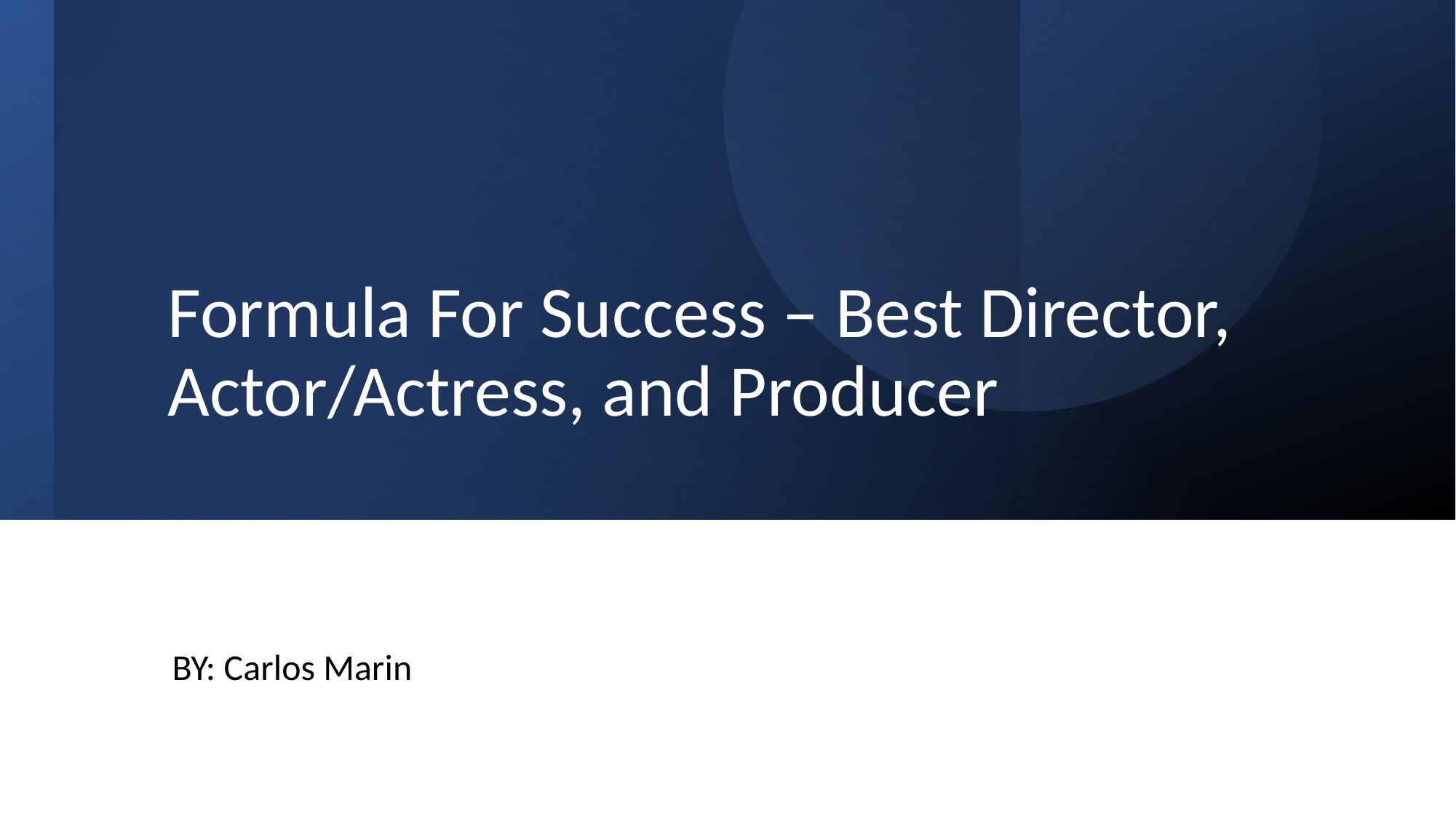

# Formula For Success – Best Director, Actor/Actress, and Producer
BY: Carlos Marin